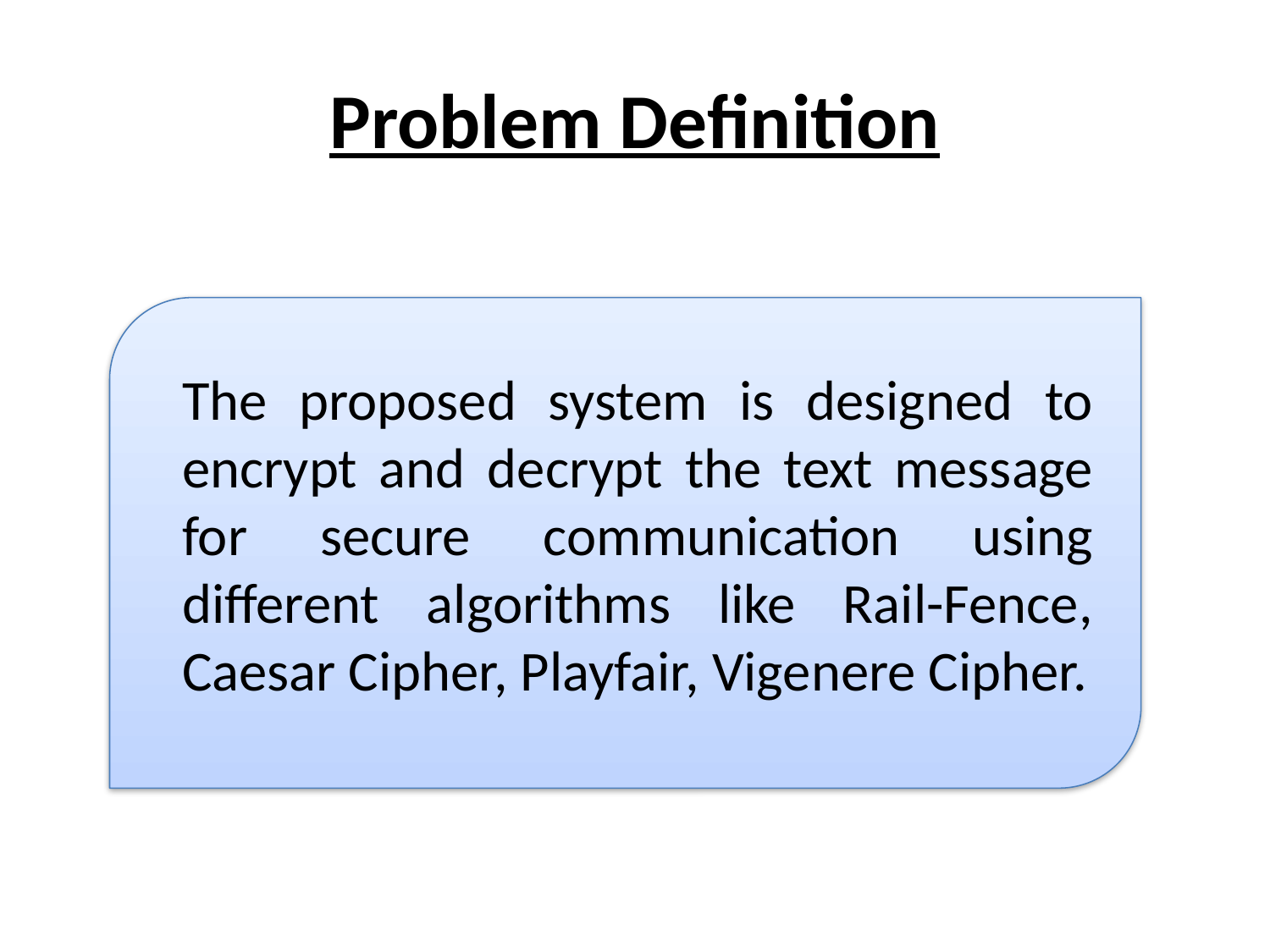

# Problem Definition

The proposed system is designed to encrypt and decrypt the text message for secure communication using different algorithms like Rail-Fence, Caesar Cipher, Playfair, Vigenere Cipher.